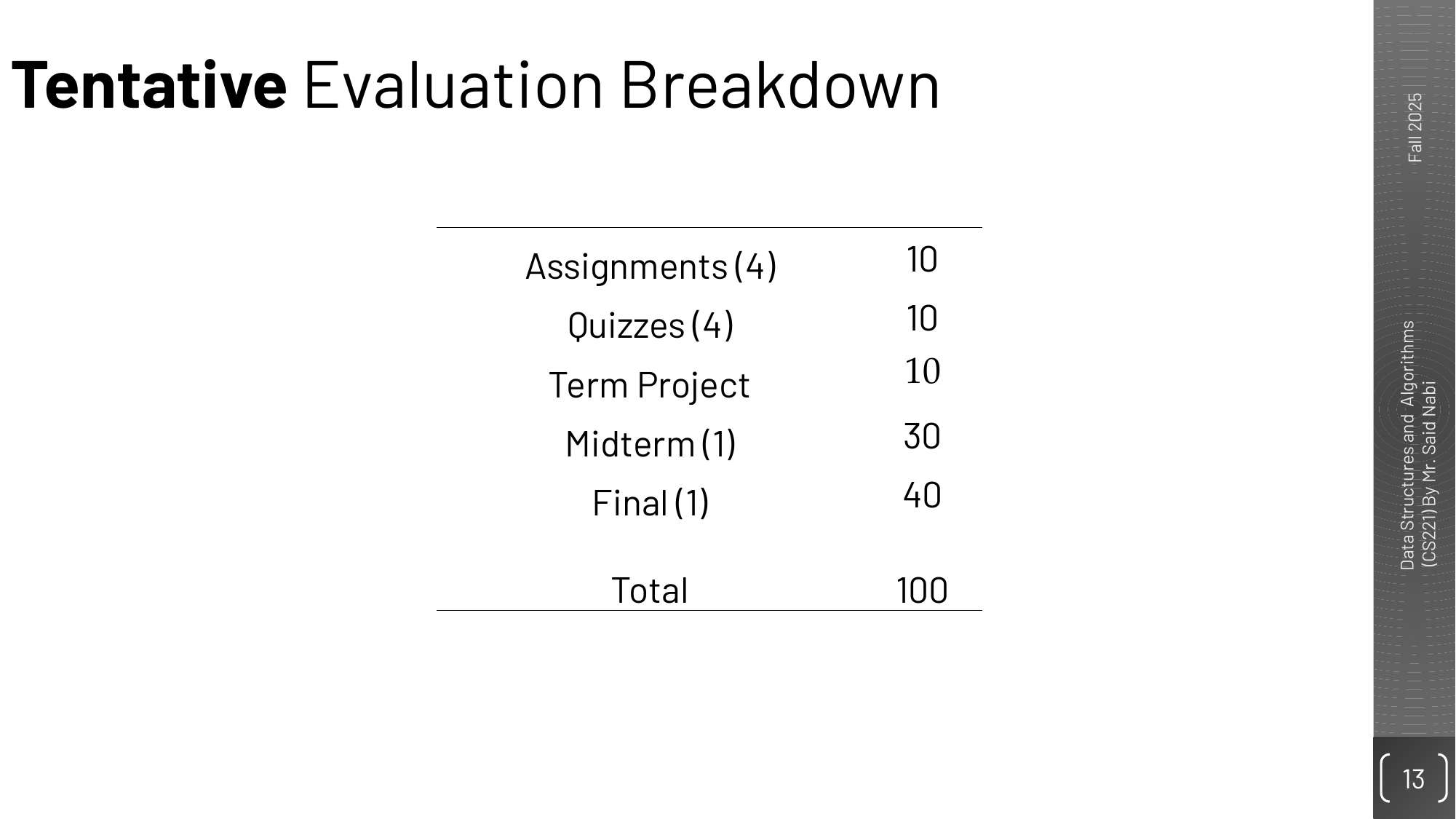

# Tentative Evaluation Breakdown
| Assignments (4) | 10 |
| --- | --- |
| Quizzes (4) | 10 |
| Term Project | 10 |
| Midterm (1) | 30 |
| Final (1) | 40 |
| Total | 100 |